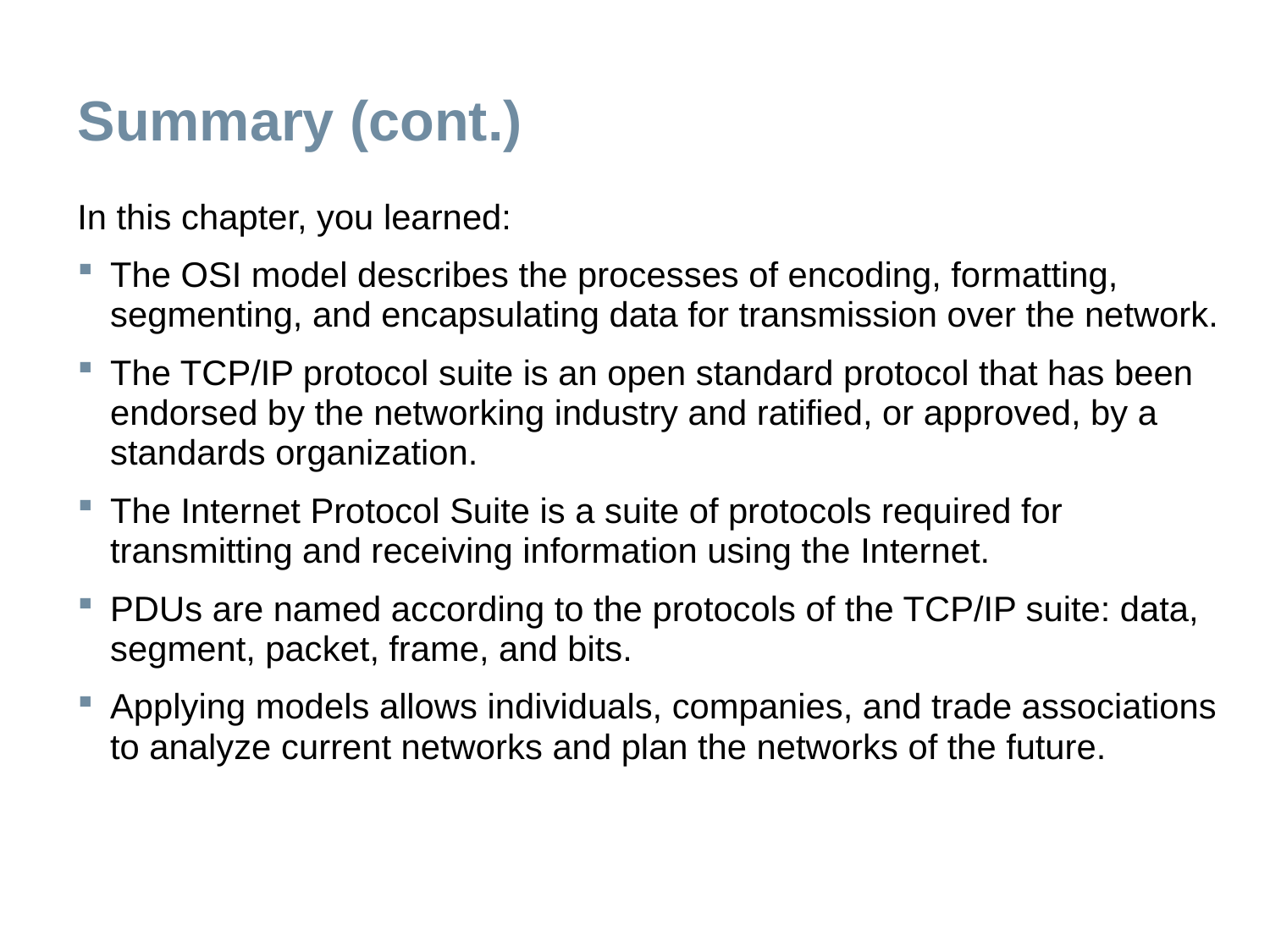

# Summary (cont.)
In this chapter, you learned:
The OSI model describes the processes of encoding, formatting, segmenting, and encapsulating data for transmission over the network.
The TCP/IP protocol suite is an open standard protocol that has been endorsed by the networking industry and ratified, or approved, by a standards organization.
The Internet Protocol Suite is a suite of protocols required for transmitting and receiving information using the Internet.
PDUs are named according to the protocols of the TCP/IP suite: data, segment, packet, frame, and bits.
Applying models allows individuals, companies, and trade associations to analyze current networks and plan the networks of the future.